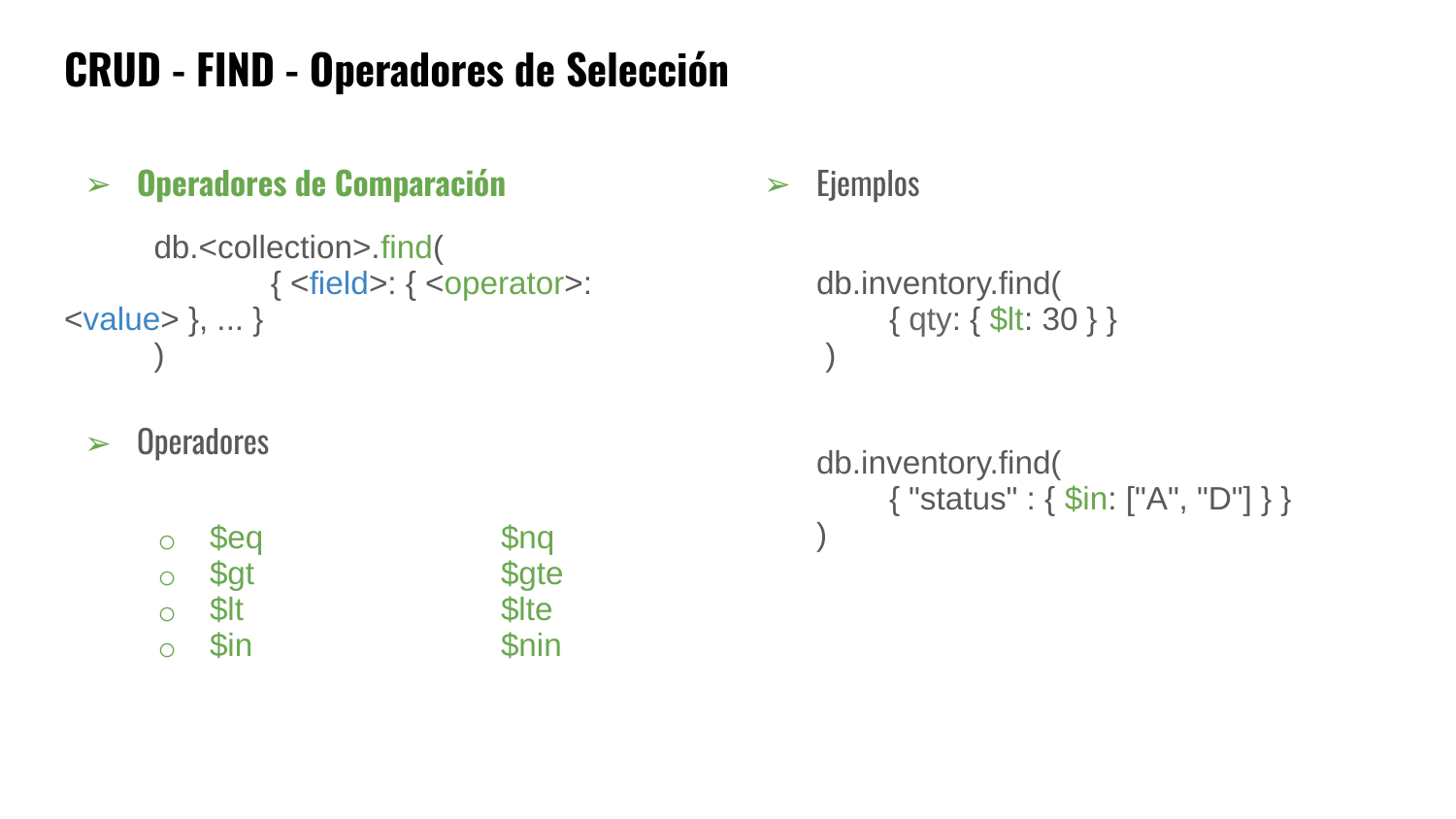

# CRUD - FIND - Operadores de Selección

Operadores de Comparación
          db.<collection>.find(
                       { <field>: { <operator>: <value> }, ... }
          )

Operadores

$eq		$nq
$gt		$gte
$lt		$lte
$in		$nin

Ejemplos

db.inventory.find(
{ qty: { $lt: 30 } }
 )

db.inventory.find(
{ "status" : { $in: ["A", "D"] } }
)